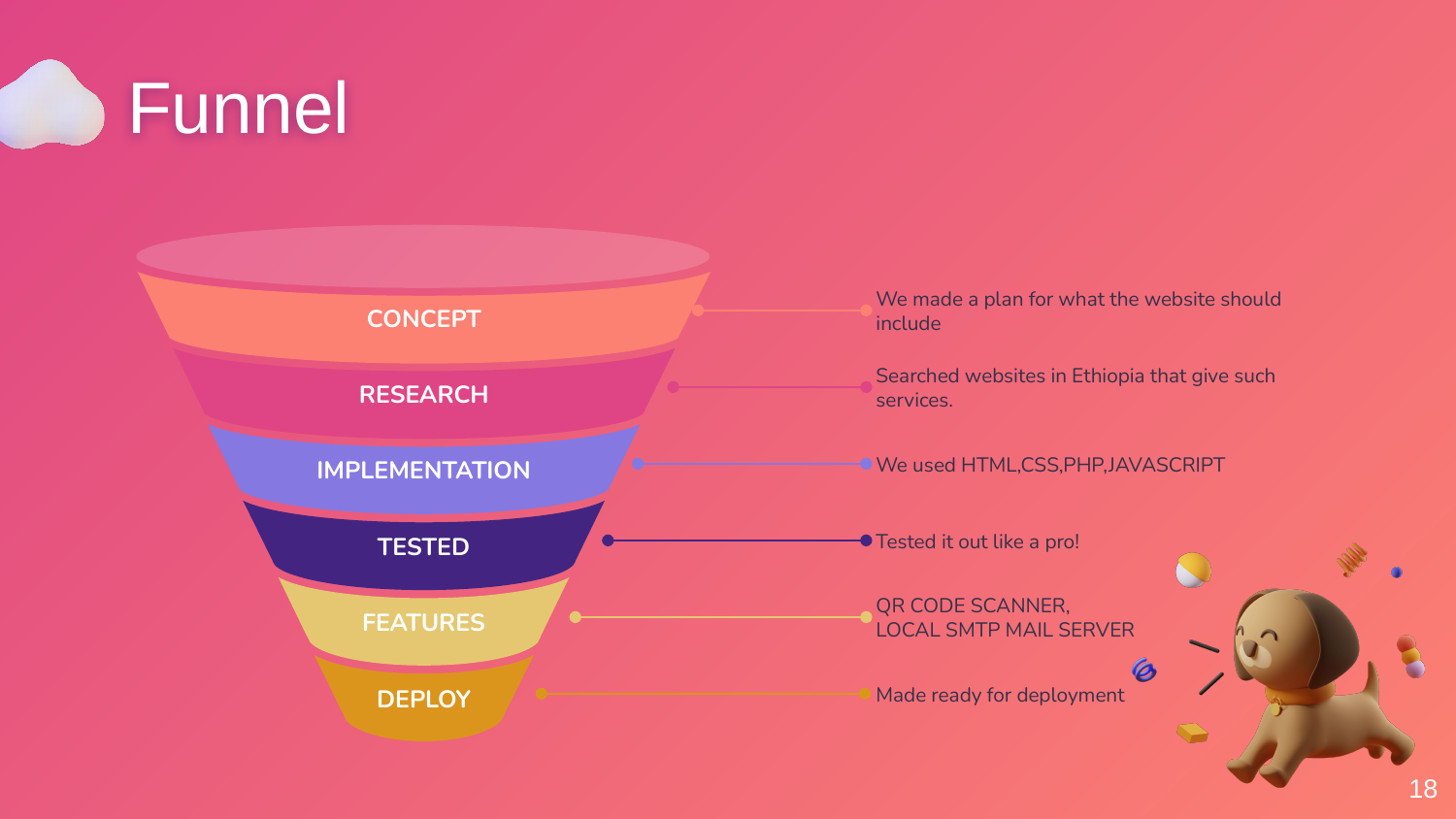

# Funnel

CONCEPT
RESEARCH
IMPLEMENTATION
TESTED
FEATURES
DEPLOY
We made a plan for what the website should include
Searched websites in Ethiopia that give such services.
We used HTML,CSS,PHP,JAVASCRIPT
Tested it out like a pro!
QR CODE SCANNER,
LOCAL SMTP MAIL SERVER
Made ready for deployment
18